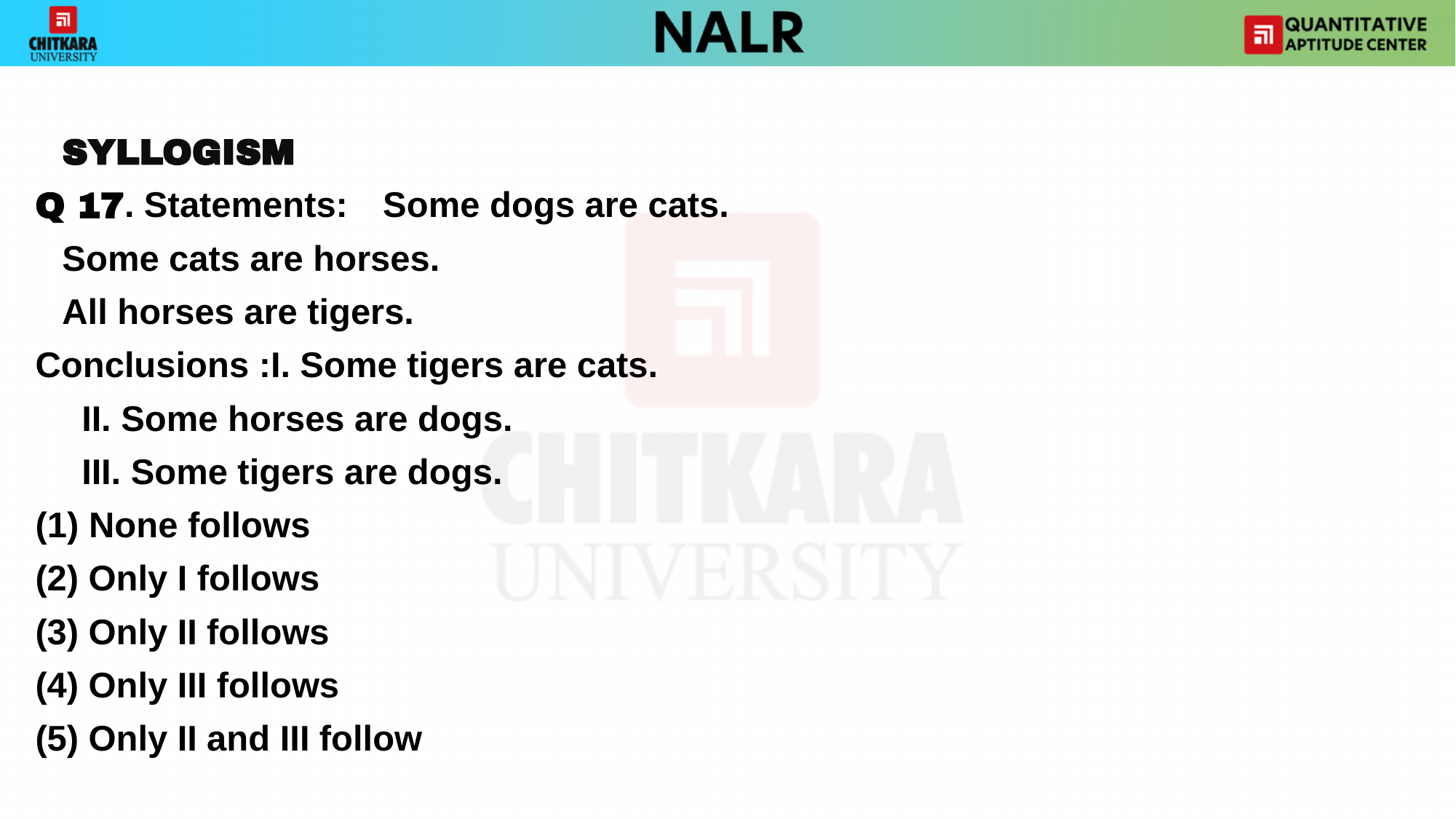

#
			SYLLOGISM
Q 17. Statements: 	Some dogs are cats.
				Some cats are horses.
				All horses are tigers.
Conclusions :I. Some tigers are cats.
			  II. Some horses are dogs.
			  III. Some tigers are dogs.
None follows
(2) Only I follows
(3) Only II follows
(4) Only III follows
(5) Only II and III follow